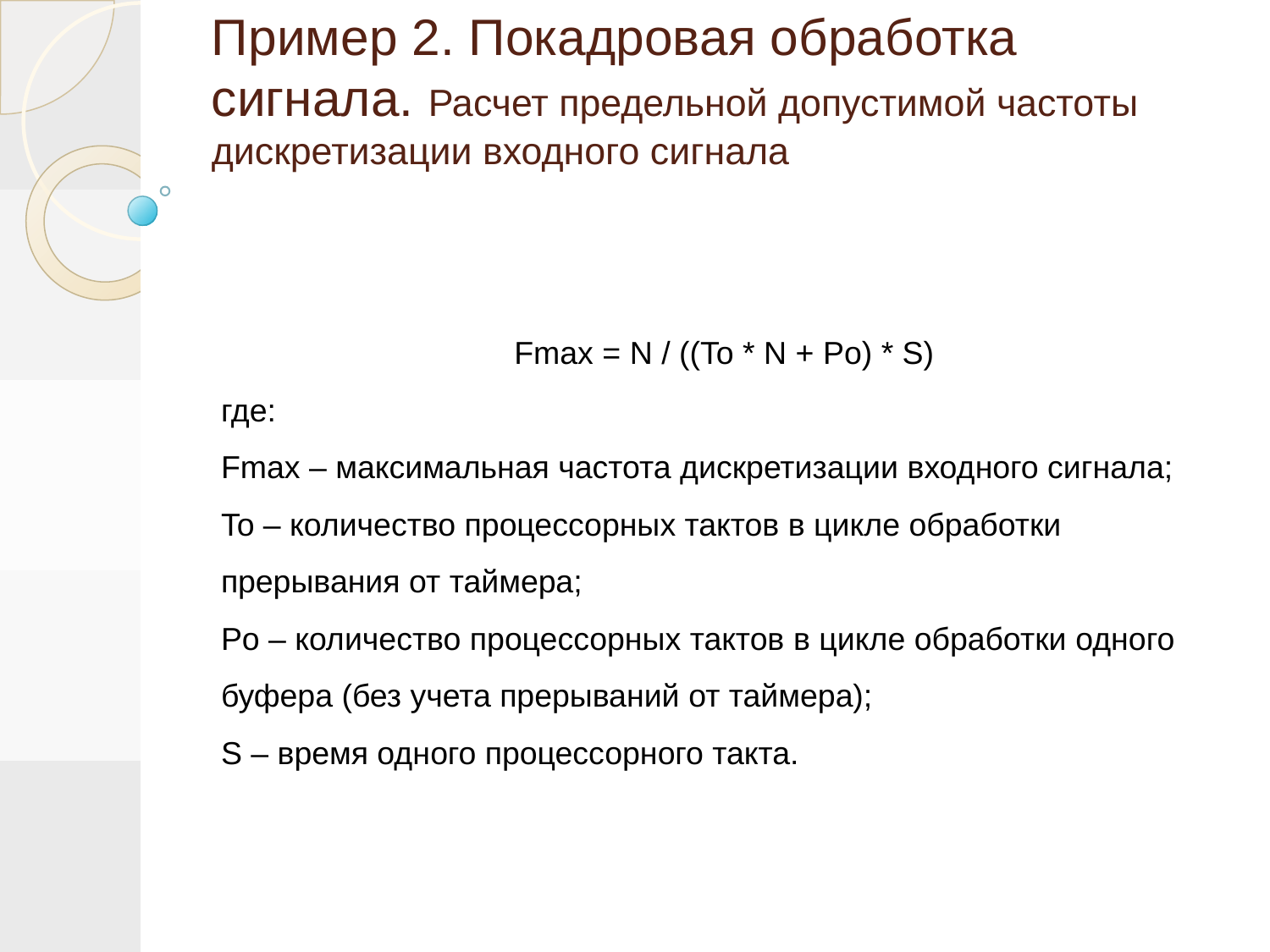

# Пример 2. Покадровая обработка сигнала. Расчет предельной допустимой частоты дискретизации входного сигнала
Fmax = N / ((To * N + Po) * S)
где:
Fmax – максимальная частота дискретизации входного сигнала;
To – количество процессорных тактов в цикле обработки прерывания от таймера;
Po – количество процессорных тактов в цикле обработки одного буфера (без учета прерываний от таймера);
S – время одного процессорного такта.